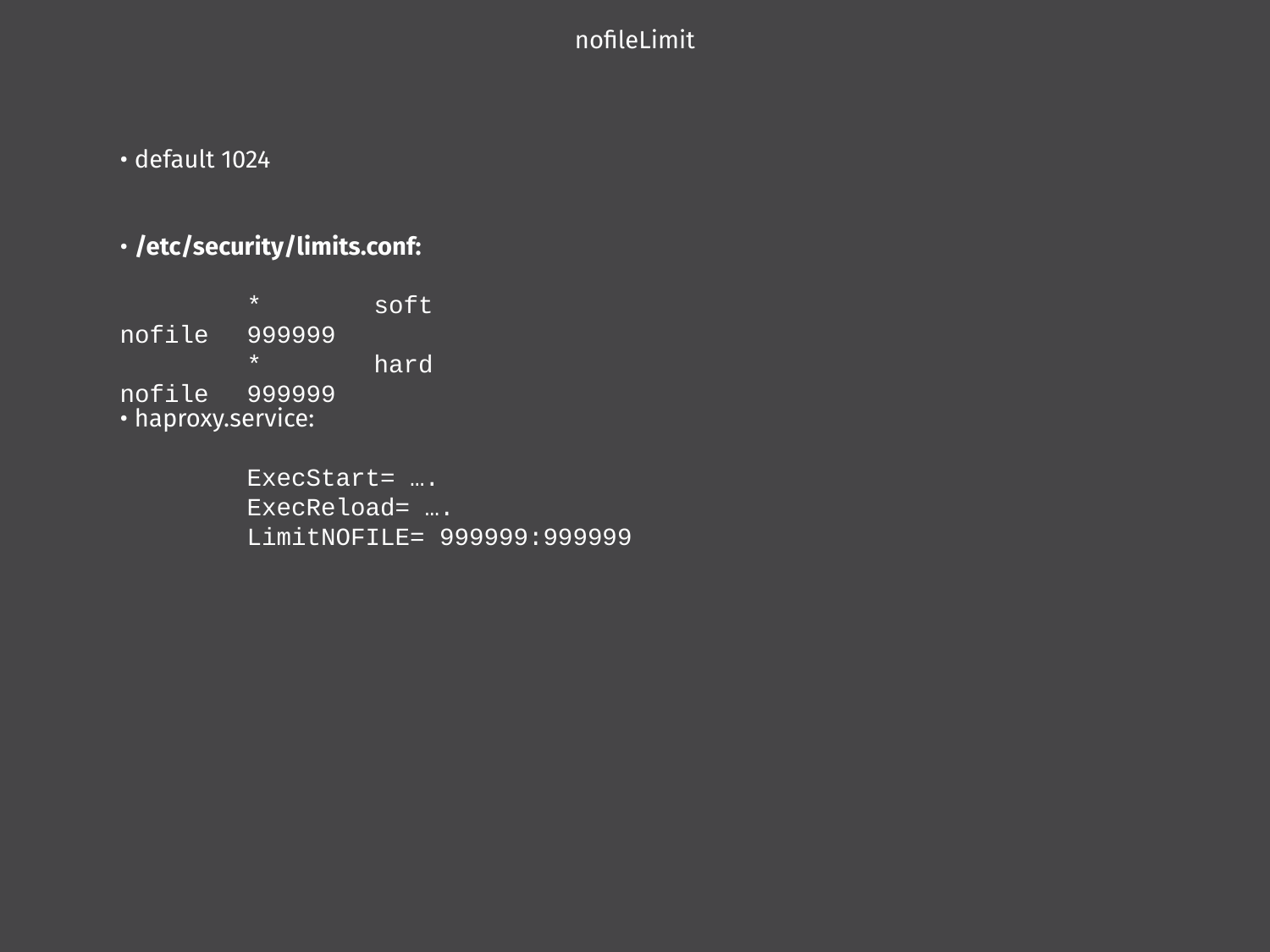

# nofileLimit
• default 1024
• /etc/security/limits.conf:

	*	soft	nofile	999999
	*	hard	nofile	999999

• haproxy.service:

	ExecStart= ….
	ExecReload= ….
	LimitNOFILE= 999999:999999